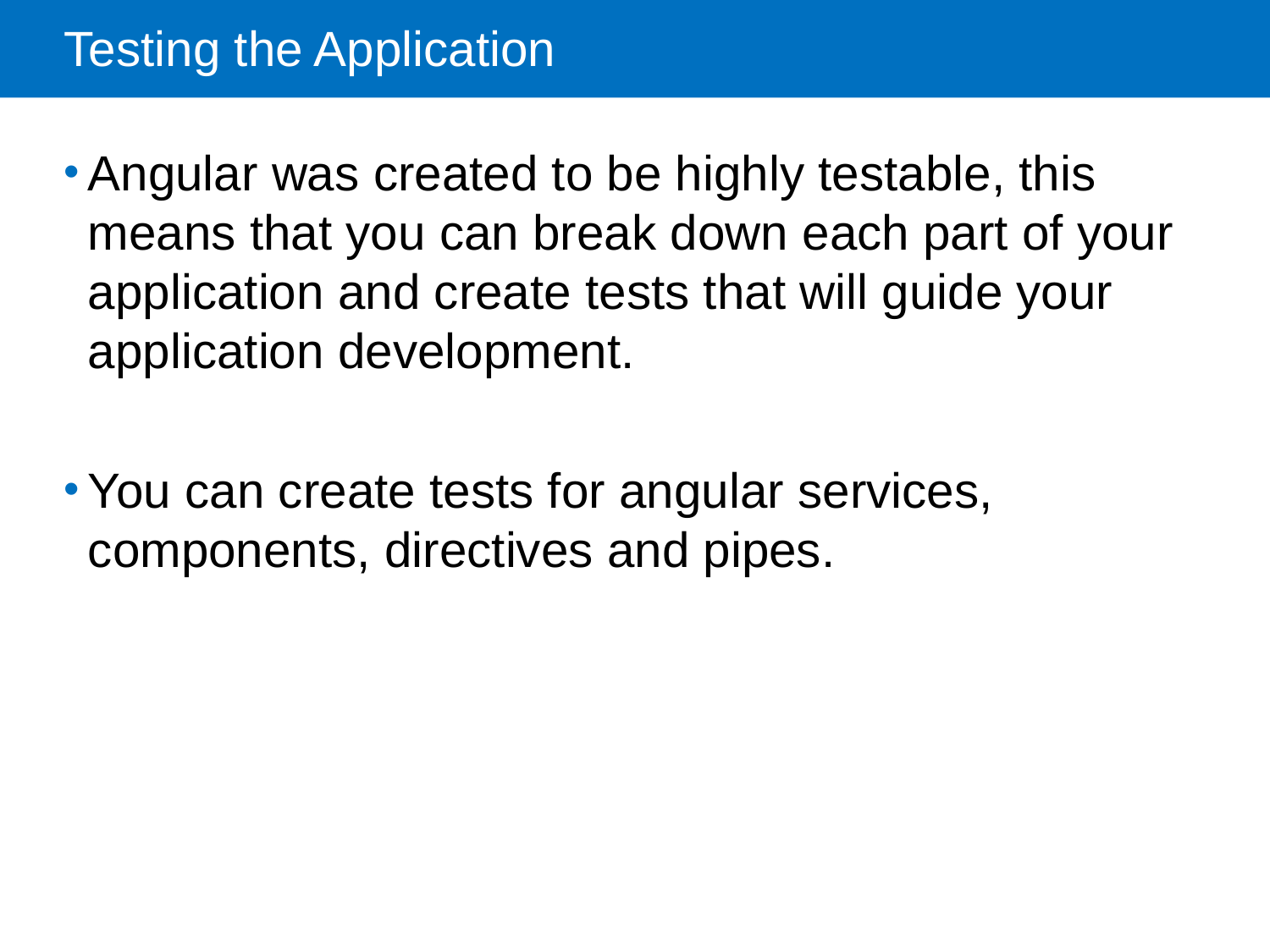

# Testing the Application
Angular was created to be highly testable, this means that you can break down each part of your application and create tests that will guide your application development.

You can create tests for angular services, components, directives and pipes.